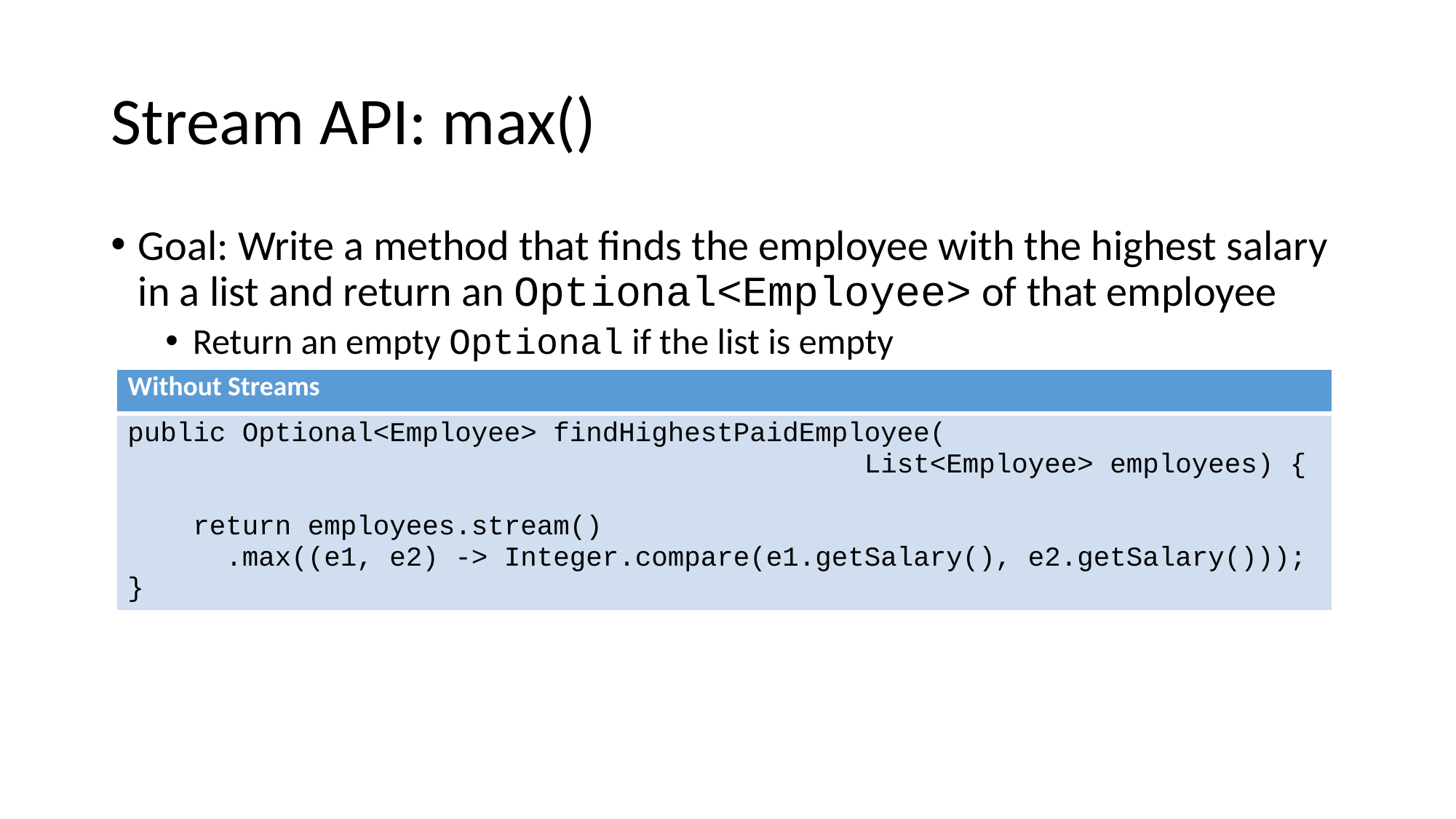

# Stream API: max()
Goal: Write a method that finds the employee with the highest salary in a list and return an Optional<Employee> of that employee
Return an empty Optional if the list is empty
| Without Streams |
| --- |
| public Optional<Employee> findHighestPaidEmployee( List<Employee> employees) { return employees.stream() .max((e1, e2) -> Integer.compare(e1.getSalary(), e2.getSalary())); } |